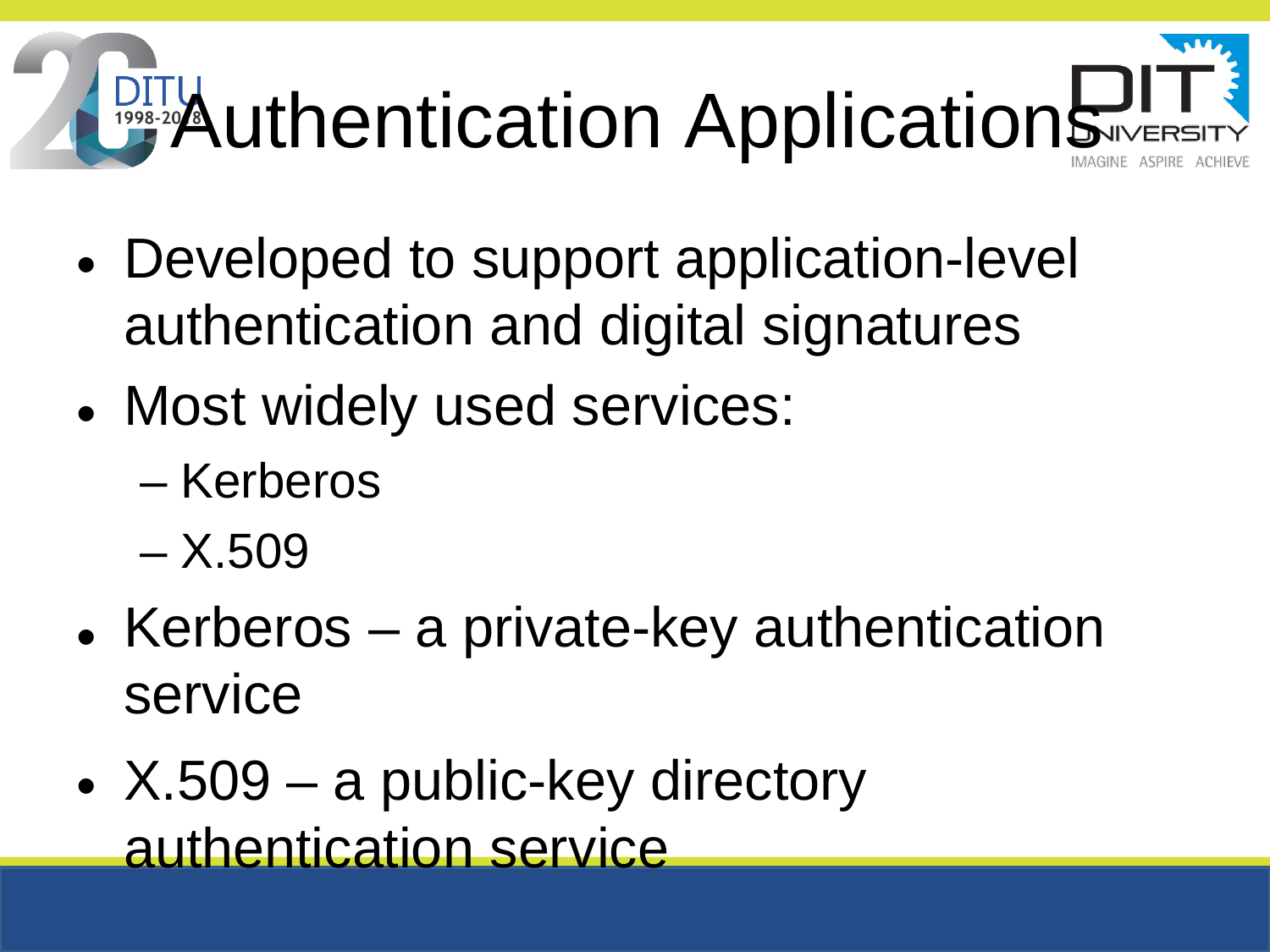

Authentication Applications
Developed to support application-level
authentication and digital signatures
Most widely used services:
– Kerberos
– X.509
Kerberos – a private-key authentication
service
X.509 – a public-key directory authentication service
•
•
•
•